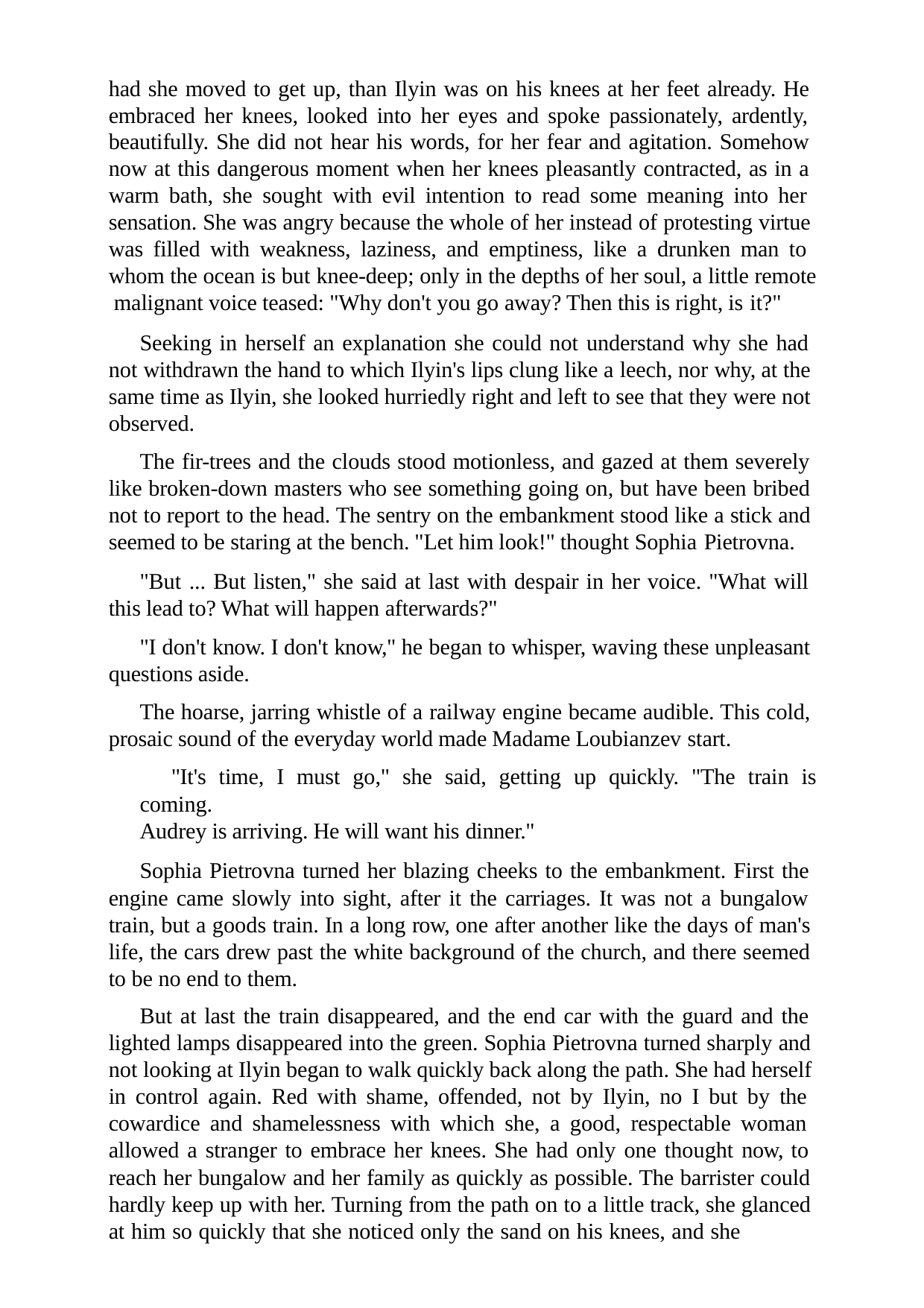

had she moved to get up, than Ilyin was on his knees at her feet already. He  embraced her knees, looked into her eyes and spoke passionately, ardently,  beautifully. She did not hear his words, for her fear and agitation. Somehow  now at this dangerous moment when her knees pleasantly contracted, as in a  warm bath, she sought with evil intention to read some meaning into her  sensation. She was angry because the whole of her instead of protesting virtue  was filled with weakness, laziness, and emptiness, like a drunken man to  whom the ocean is but knee-deep; only in the depths of her soul, a little remote  malignant voice teased: "Why don't you go away? Then this is right, is it?"
Seeking in herself an explanation she could not understand why she had  not withdrawn the hand to which Ilyin's lips clung like a leech, nor why, at the  same time as Ilyin, she looked hurriedly right and left to see that they were not  observed.
The fir-trees and the clouds stood motionless, and gazed at them severely  like broken-down masters who see something going on, but have been bribed  not to report to the head. The sentry on the embankment stood like a stick and  seemed to be staring at the bench. "Let him look!" thought Sophia Pietrovna.
"But ... But listen," she said at last with despair in her voice. "What will  this lead to? What will happen afterwards?"
"I don't know. I don't know," he began to whisper, waving these unpleasant  questions aside.
The hoarse, jarring whistle of a railway engine became audible. This cold,  prosaic sound of the everyday world made Madame Loubianzev start.
"It's time, I must go," she said, getting up quickly. "The train is coming.
Audrey is arriving. He will want his dinner."
Sophia Pietrovna turned her blazing cheeks to the embankment. First the  engine came slowly into sight, after it the carriages. It was not a bungalow  train, but a goods train. In a long row, one after another like the days of man's  life, the cars drew past the white background of the church, and there seemed  to be no end to them.
But at last the train disappeared, and the end car with the guard and the  lighted lamps disappeared into the green. Sophia Pietrovna turned sharply and  not looking at Ilyin began to walk quickly back along the path. She had herself  in control again. Red with shame, offended, not by Ilyin, no I but by the  cowardice and shamelessness with which she, a good, respectable woman  allowed a stranger to embrace her knees. She had only one thought now, to  reach her bungalow and her family as quickly as possible. The barrister could  hardly keep up with her. Turning from the path on to a little track, she glanced  at him so quickly that she noticed only the sand on his knees, and she